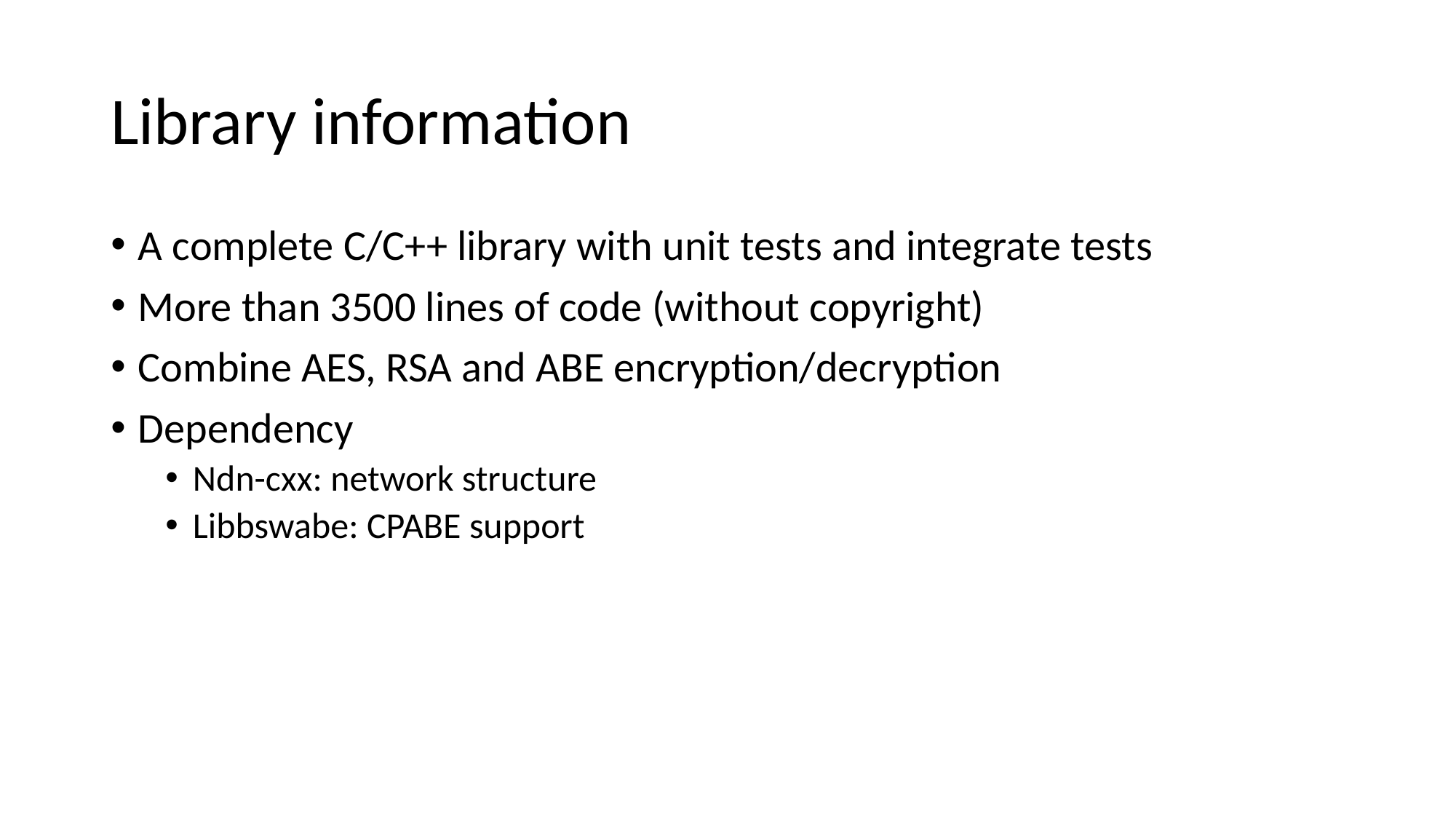

# Library information
A complete C/C++ library with unit tests and integrate tests
More than 3500 lines of code (without copyright)
Combine AES, RSA and ABE encryption/decryption
Dependency
Ndn-cxx: network structure
Libbswabe: CPABE support